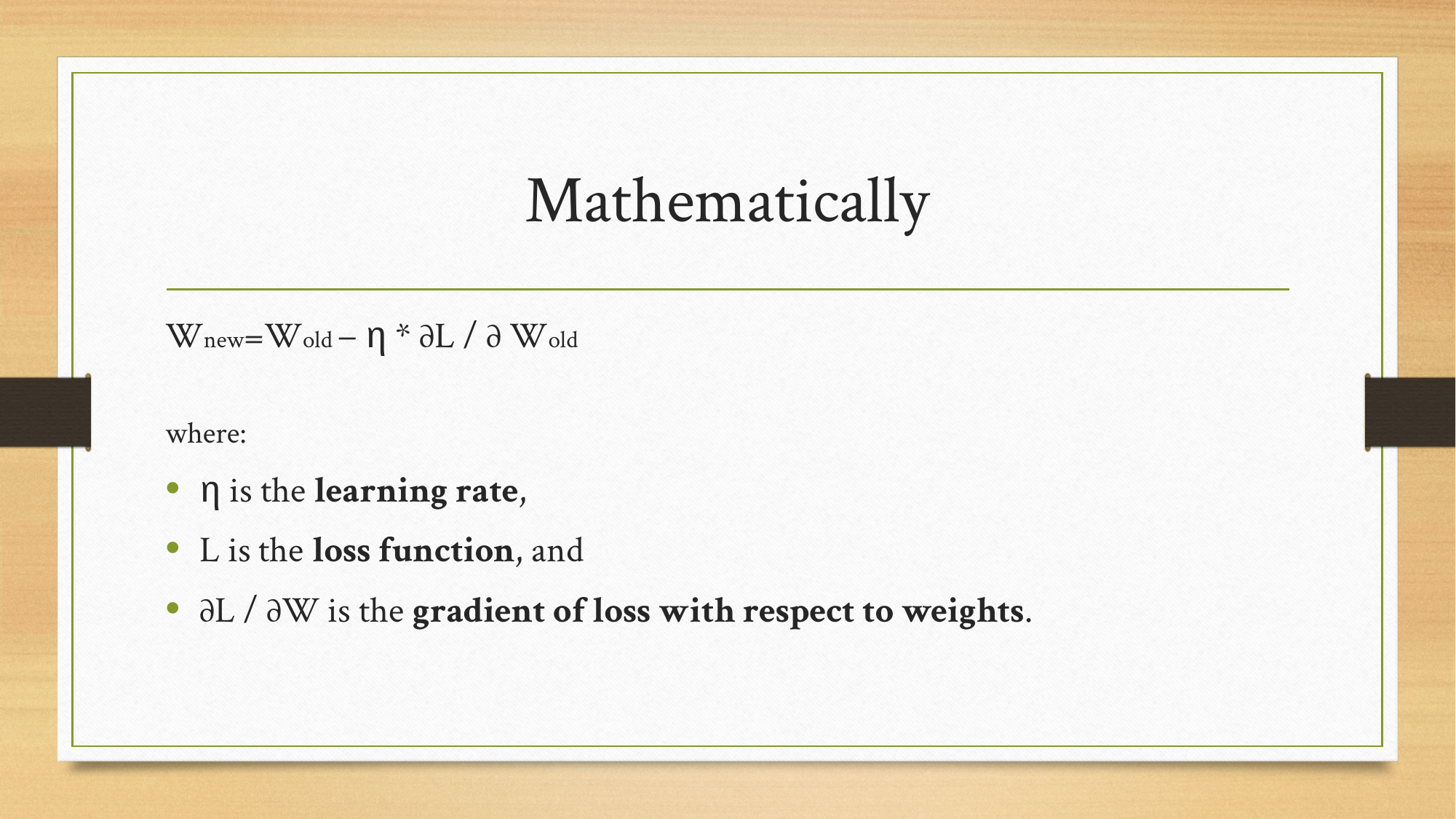

# Mathematically
Wnew=Wold − η * ∂L​ / ∂ Wold

where:
η is the learning rate,
L is the loss function, and
∂L / ∂W​ is the gradient of loss with respect to weights.